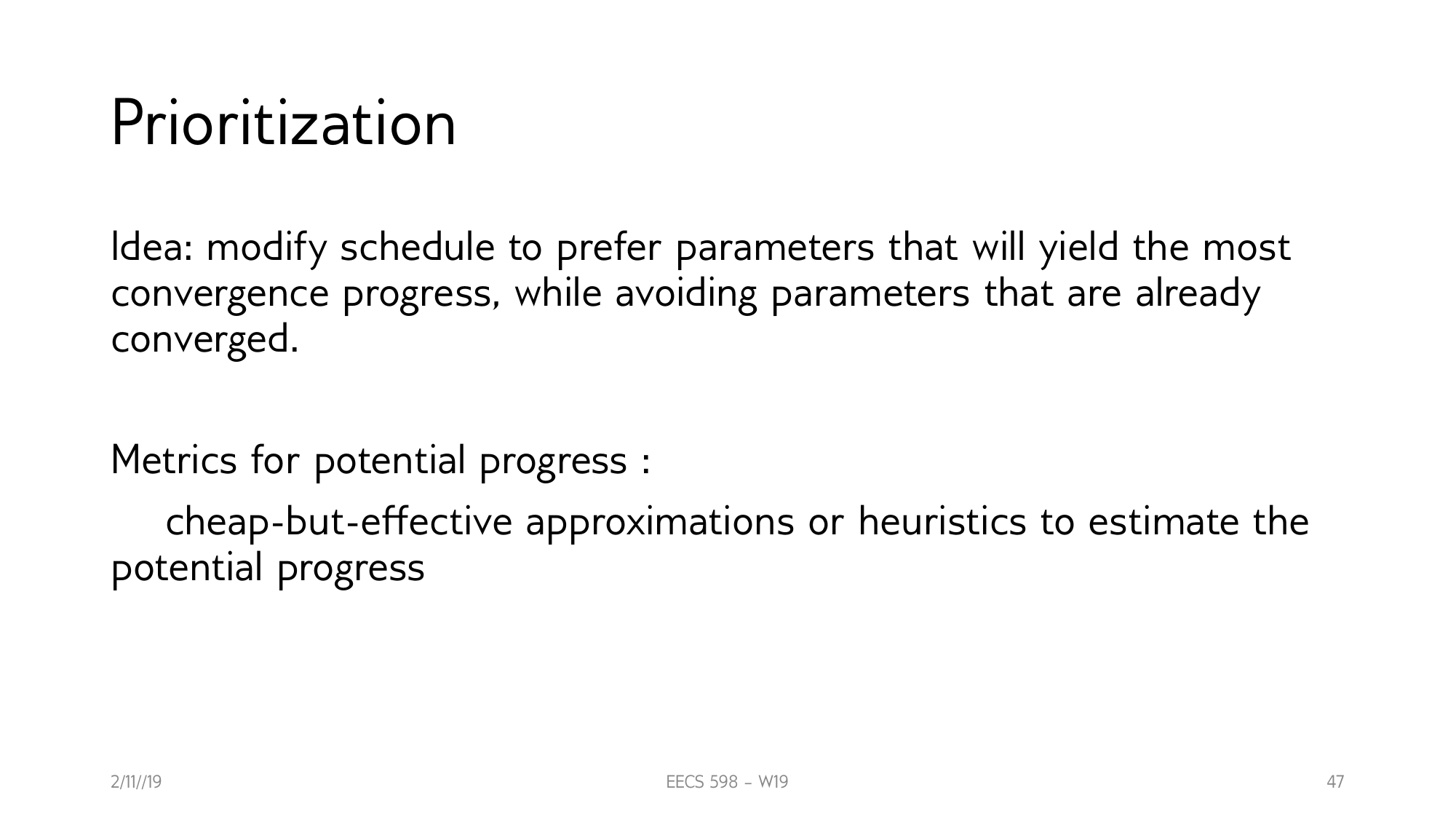

# Prioritization
Idea: modify schedule to prefer parameters that will yield the most convergence progress, while avoiding parameters that are already converged.

Metrics for potential progress :
cheap-but-effective approximations or heuristics to estimate the potential progress

2/11//19
EECS 598 – W19
47